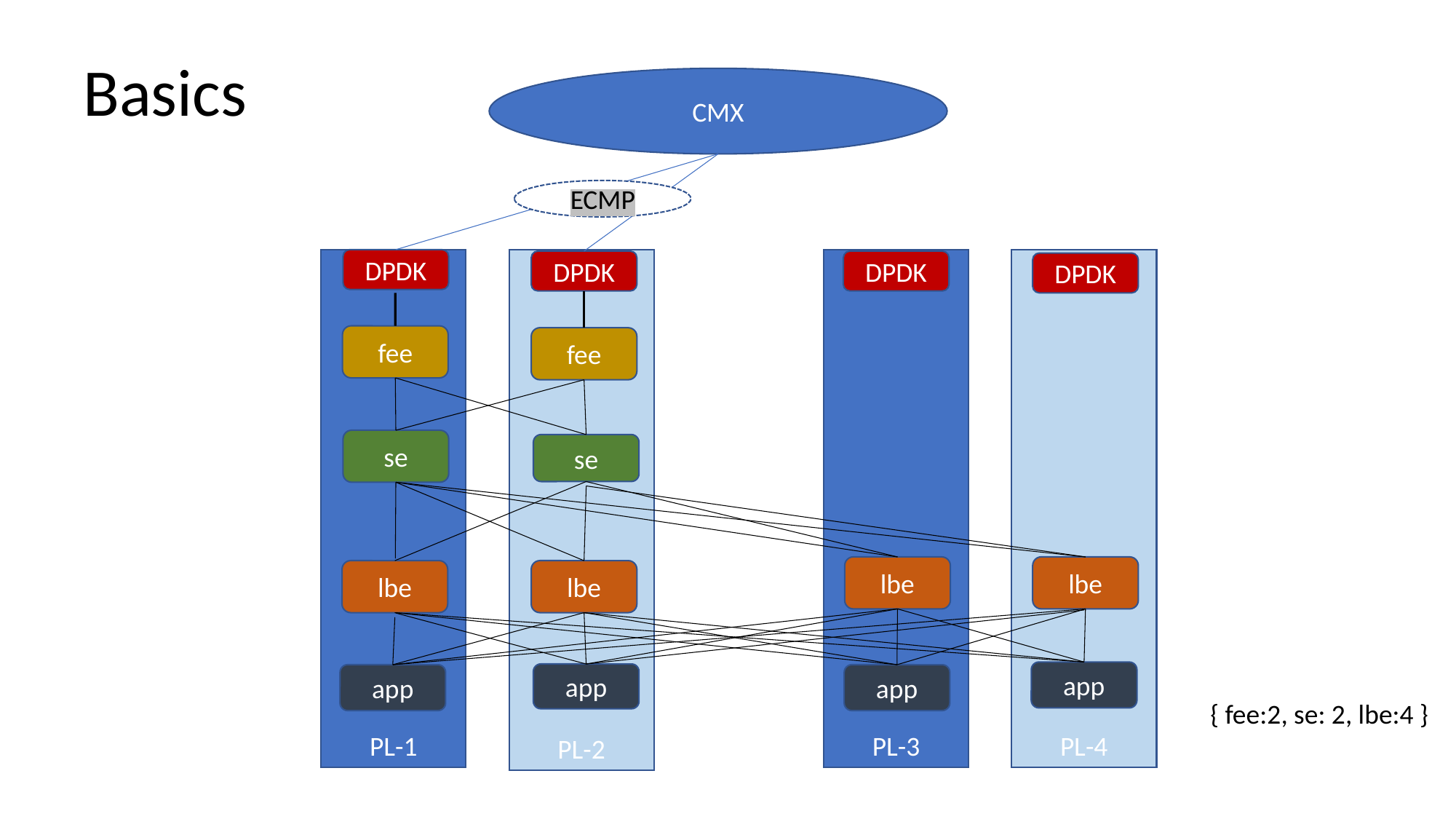

# Basics
CMX
ECMP
PL-1
DPDK
PL-2
PL-3
PL-4
DPDK
DPDK
DPDK
fee
fee
se
se
lbe
lbe
lbe
lbe
app
app
app
app

{ fee:2, se: 2, lbe:4 }